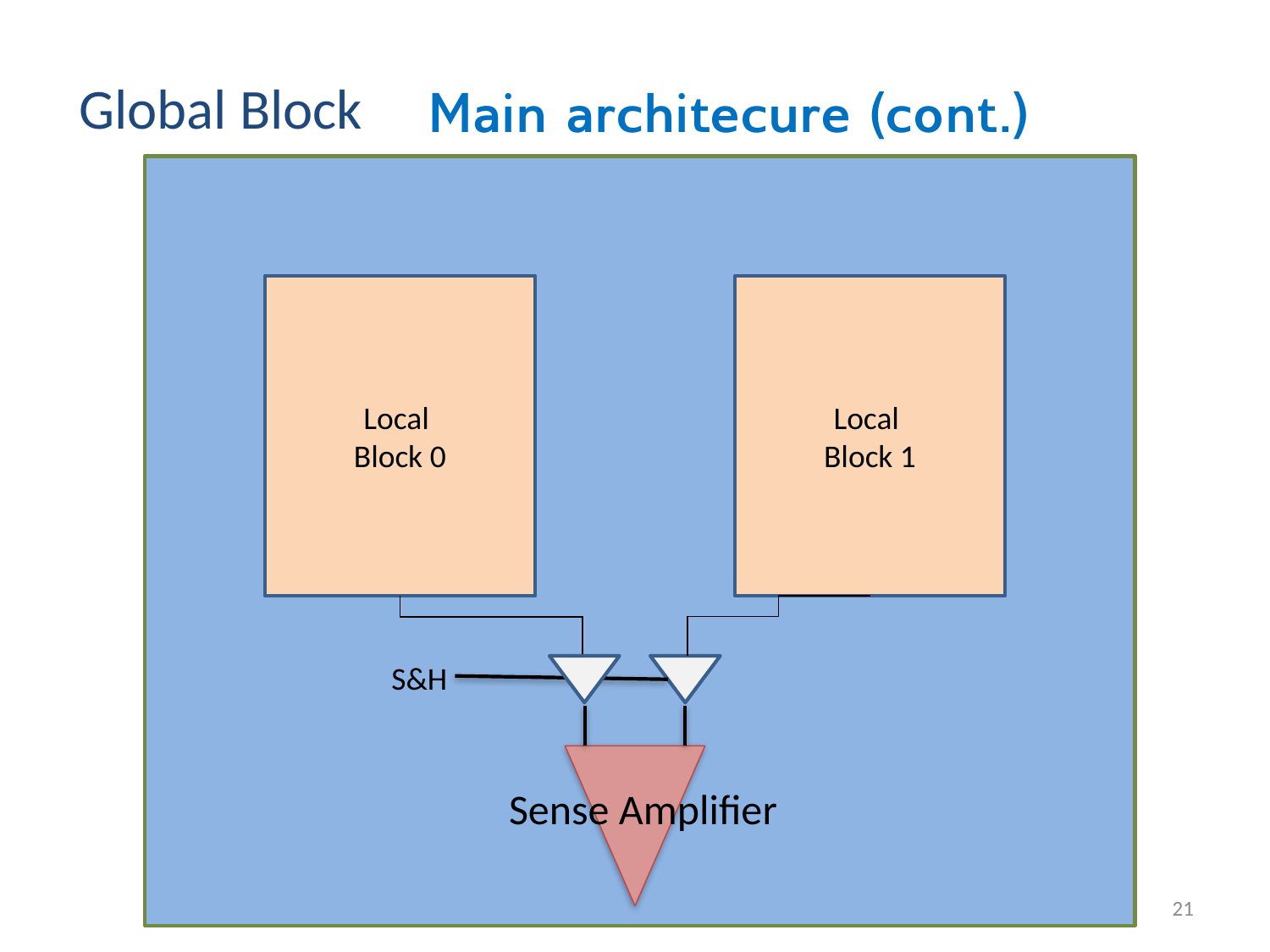

Global Block
Main architecure (cont.)

Local
Block 0
Local
Block 1
S&H

Sense Amplifier
21